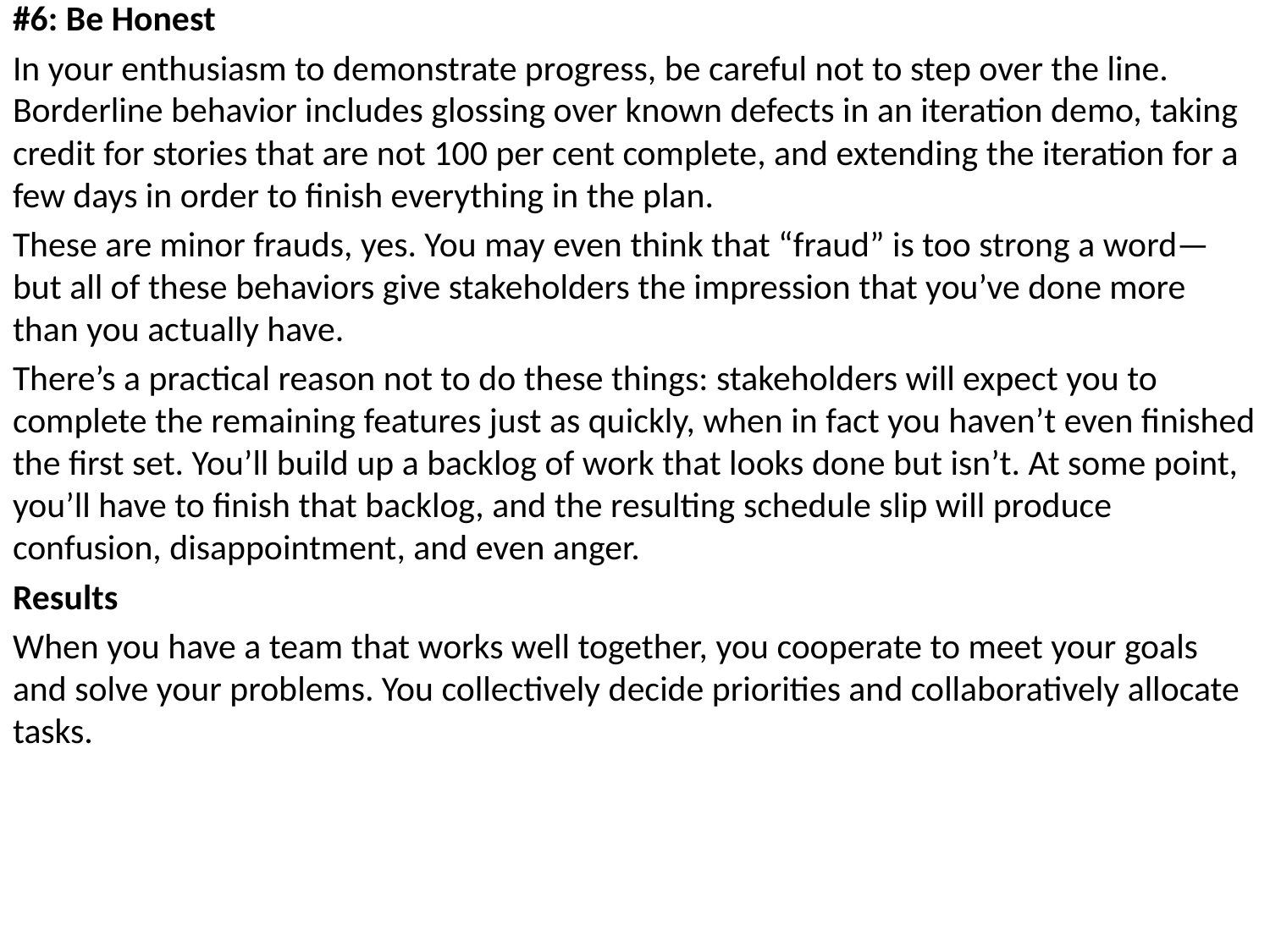

#6: Be Honest
In your enthusiasm to demonstrate progress, be careful not to step over the line. Borderline behavior includes glossing over known defects in an iteration demo, taking credit for stories that are not 100 per cent complete, and extending the iteration for a few days in order to finish everything in the plan.
These are minor frauds, yes. You may even think that “fraud” is too strong a word—but all of these behaviors give stakeholders the impression that you’ve done more than you actually have.
There’s a practical reason not to do these things: stakeholders will expect you to complete the remaining features just as quickly, when in fact you haven’t even finished the first set. You’ll build up a backlog of work that looks done but isn’t. At some point, you’ll have to finish that backlog, and the resulting schedule slip will produce confusion, disappointment, and even anger.
Results
When you have a team that works well together, you cooperate to meet your goals and solve your problems. You collectively decide priorities and collaboratively allocate tasks.